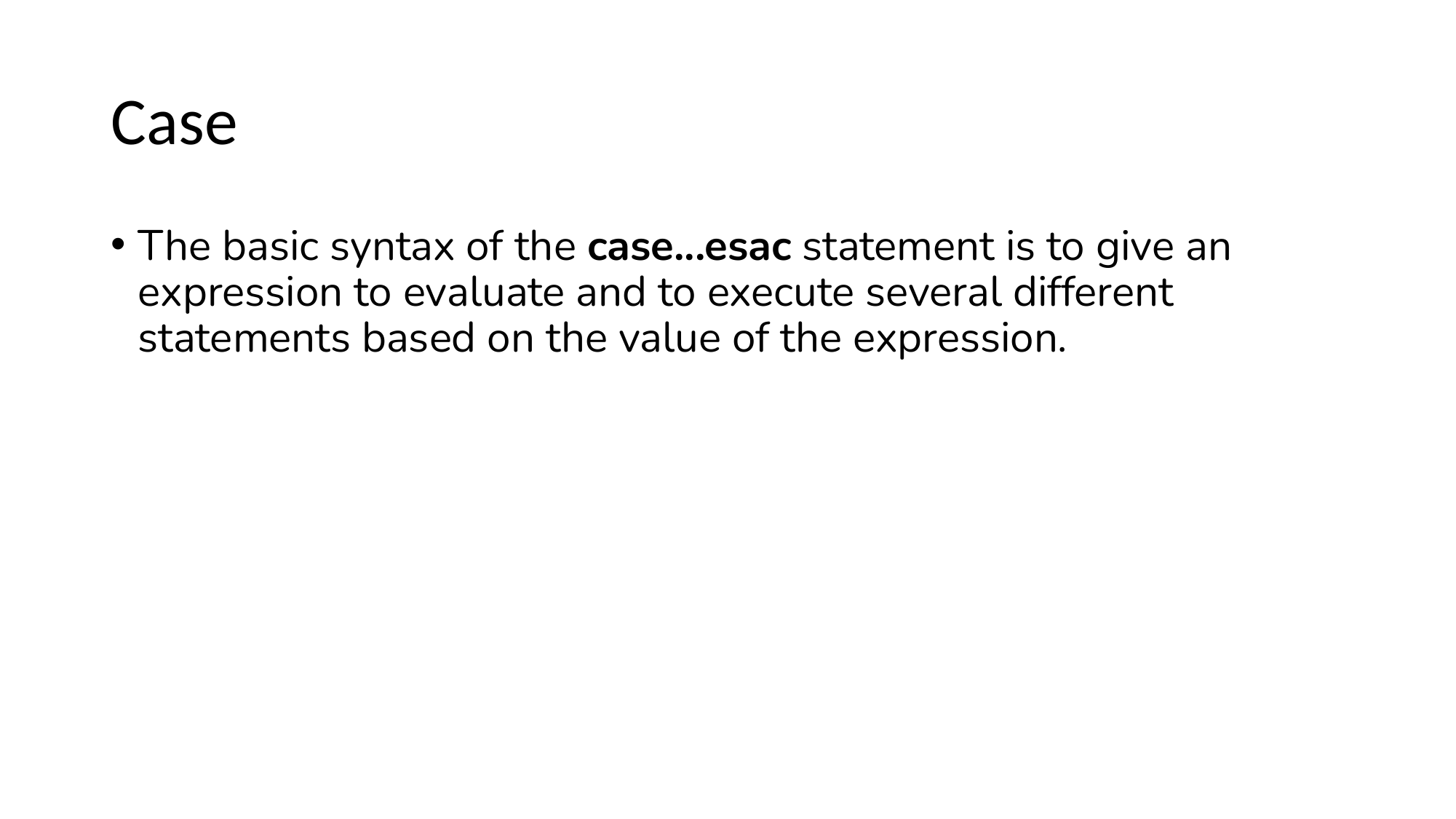

# Case
The basic syntax of the case...esac statement is to give an expression to evaluate and to execute several different statements based on the value of the expression.